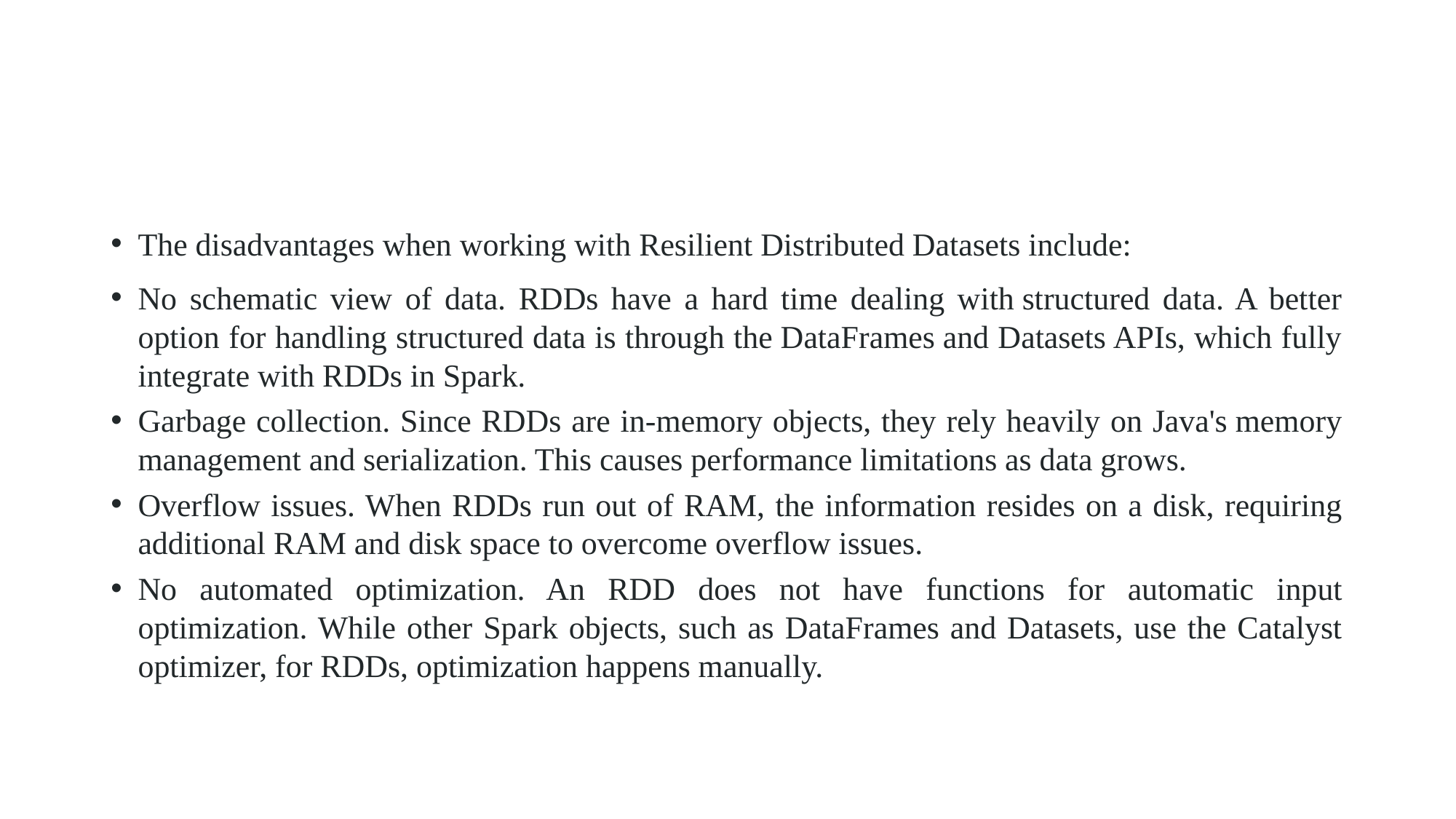

#
The disadvantages when working with Resilient Distributed Datasets include:
No schematic view of data. RDDs have a hard time dealing with structured data. A better option for handling structured data is through the DataFrames and Datasets APIs, which fully integrate with RDDs in Spark.
Garbage collection. Since RDDs are in-memory objects, they rely heavily on Java's memory management and serialization. This causes performance limitations as data grows.
Overflow issues. When RDDs run out of RAM, the information resides on a disk, requiring additional RAM and disk space to overcome overflow issues.
No automated optimization. An RDD does not have functions for automatic input optimization. While other Spark objects, such as DataFrames and Datasets, use the Catalyst optimizer, for RDDs, optimization happens manually.